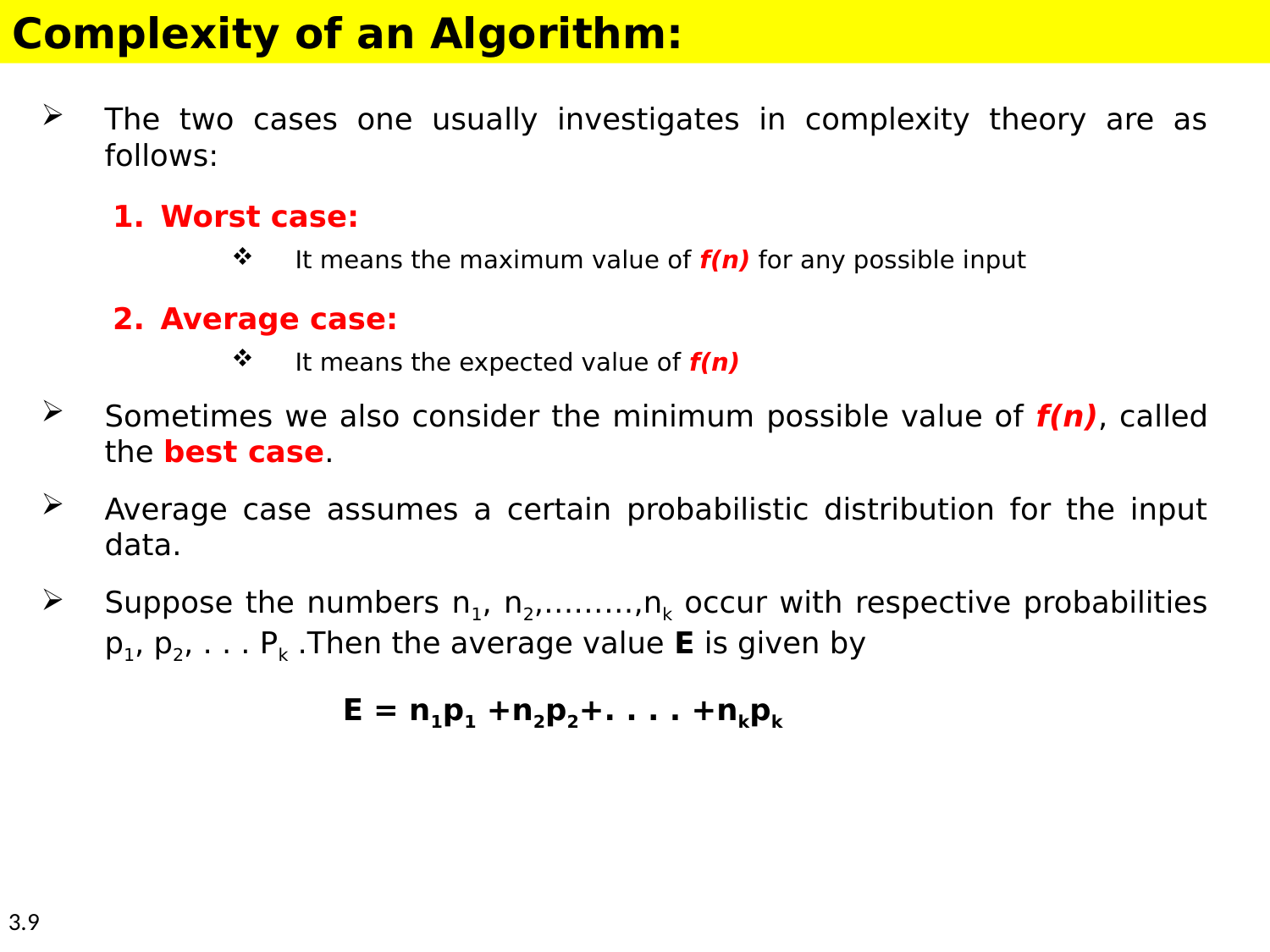

Complexity of an Algorithm:
The two cases one usually investigates in complexity theory are as follows:
Worst case:
It means the maximum value of f(n) for any possible input
Average case:
It means the expected value of f(n)
Sometimes we also consider the minimum possible value of f(n), called the best case.
Average case assumes a certain probabilistic distribution for the input data.
Suppose the numbers n1, n2,………,nk occur with respective probabilities p1, p2, . . . Pk .Then the average value E is given by
			E = n1p1 +n2p2+. . . . +nkpk
3.9